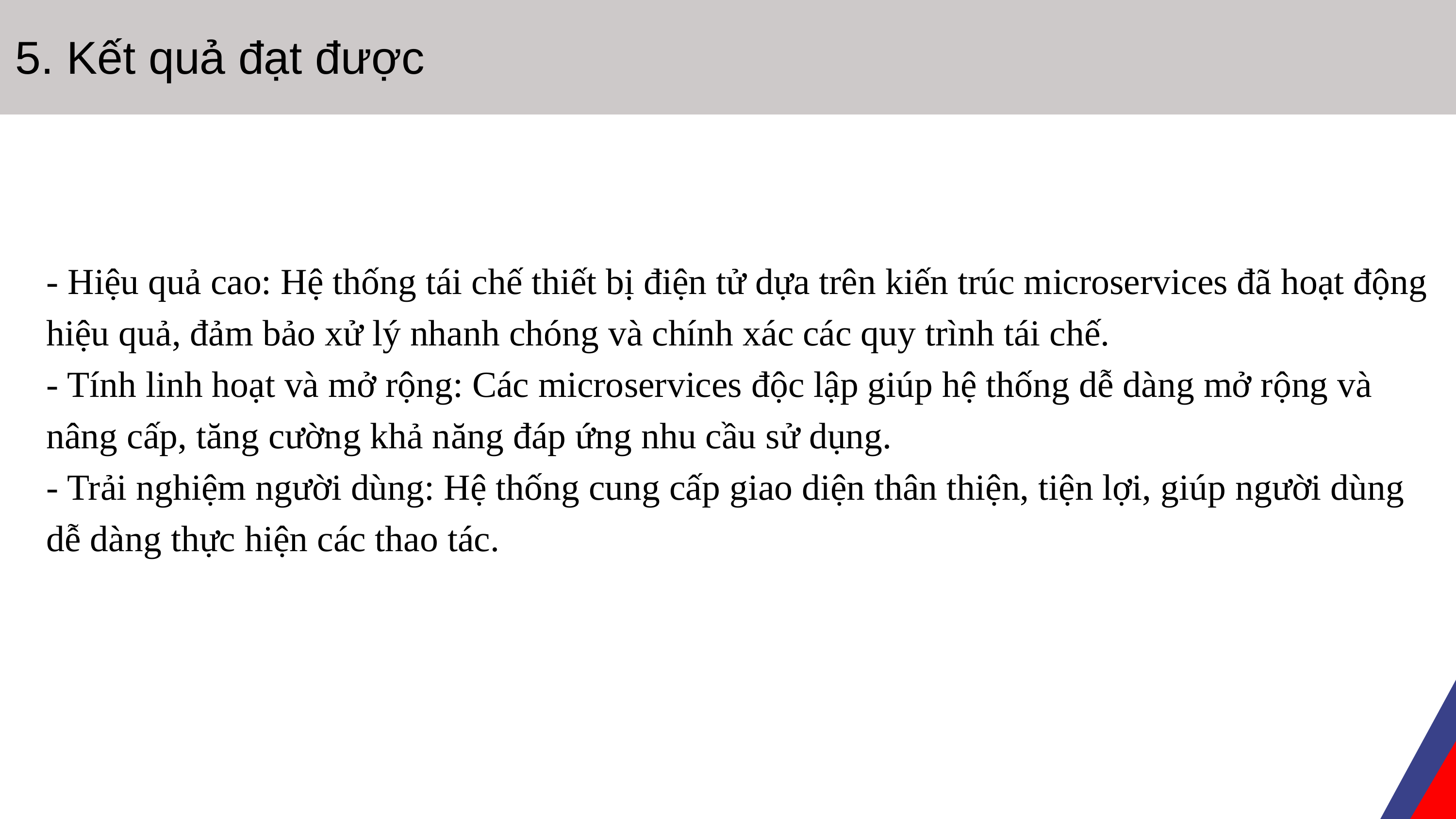

5. Kết quả đạt được
- Hiệu quả cao: Hệ thống tái chế thiết bị điện tử dựa trên kiến trúc microservices đã hoạt động hiệu quả, đảm bảo xử lý nhanh chóng và chính xác các quy trình tái chế.
- Tính linh hoạt và mở rộng: Các microservices độc lập giúp hệ thống dễ dàng mở rộng và nâng cấp, tăng cường khả năng đáp ứng nhu cầu sử dụng.
- Trải nghiệm người dùng: Hệ thống cung cấp giao diện thân thiện, tiện lợi, giúp người dùng dễ dàng thực hiện các thao tác.